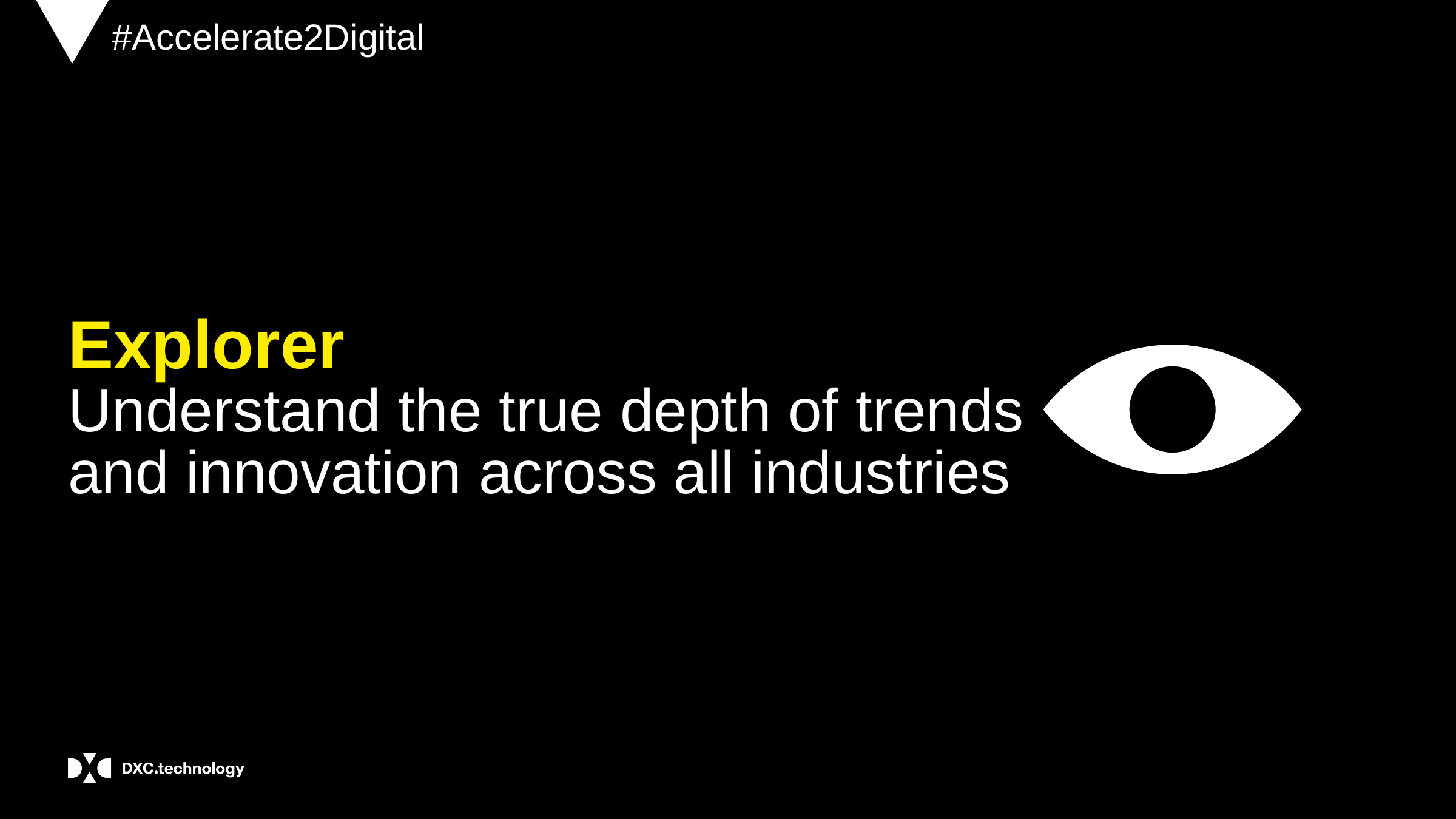

# Explorer Understand the true depth of trends and innovation across all industries